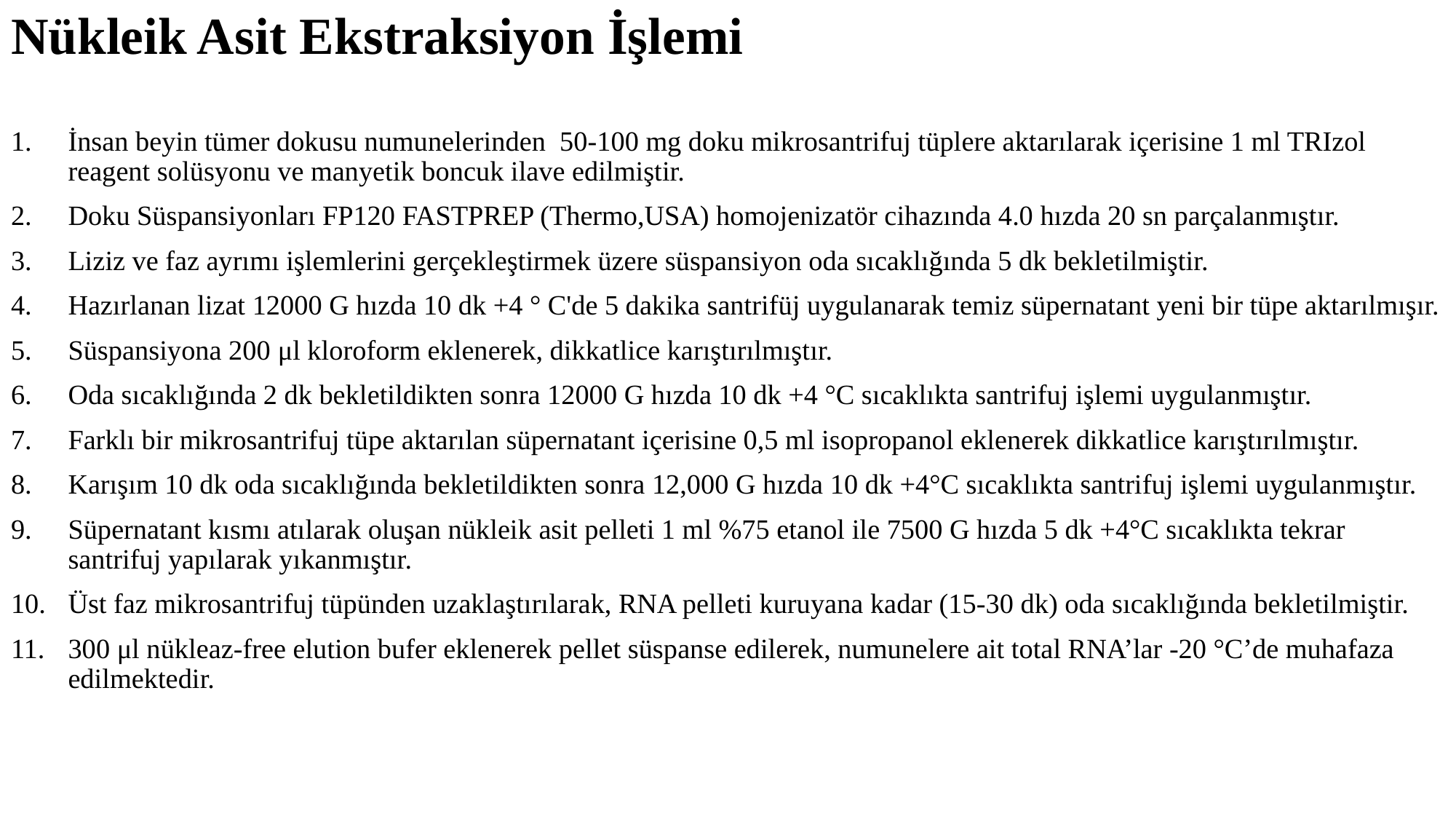

# Nükleik Asit Ekstraksiyon İşlemi
İnsan beyin tümer dokusu numunelerinden  50-100 mg doku mikrosantrifuj tüplere aktarılarak içerisine 1 ml TRIzol reagent solüsyonu ve manyetik boncuk ilave edilmiştir.
Doku Süspansiyonları FP120 FASTPREP (Thermo,USA) homojenizatör cihazında 4.0 hızda 20 sn parçalanmıştır.
Liziz ve faz ayrımı işlemlerini gerçekleştirmek üzere süspansiyon oda sıcaklığında 5 dk bekletilmiştir.
Hazırlanan lizat 12000 G hızda 10 dk +4 ° C'de 5 dakika santrifüj uygulanarak temiz süpernatant yeni bir tüpe aktarılmışır.
Süspansiyona 200 μl kloroform eklenerek, dikkatlice karıştırılmıştır.
Oda sıcaklığında 2 dk bekletildikten sonra 12000 G hızda 10 dk +4 °C sıcaklıkta santrifuj işlemi uygulanmıştır.
Farklı bir mikrosantrifuj tüpe aktarılan süpernatant içerisine 0,5 ml isopropanol eklenerek dikkatlice karıştırılmıştır.
Karışım 10 dk oda sıcaklığında bekletildikten sonra 12,000 G hızda 10 dk +4°C sıcaklıkta santrifuj işlemi uygulanmıştır.
Süpernatant kısmı atılarak oluşan nükleik asit pelleti 1 ml %75 etanol ile 7500 G hızda 5 dk +4°C sıcaklıkta tekrar santrifuj yapılarak yıkanmıştır.
Üst faz mikrosantrifuj tüpünden uzaklaştırılarak, RNA pelleti kuruyana kadar (15-30 dk) oda sıcaklığında bekletilmiştir.
300 μl nükleaz-free elution bufer eklenerek pellet süspanse edilerek, numunelere ait total RNA’lar -20 °C’de muhafaza edilmektedir.